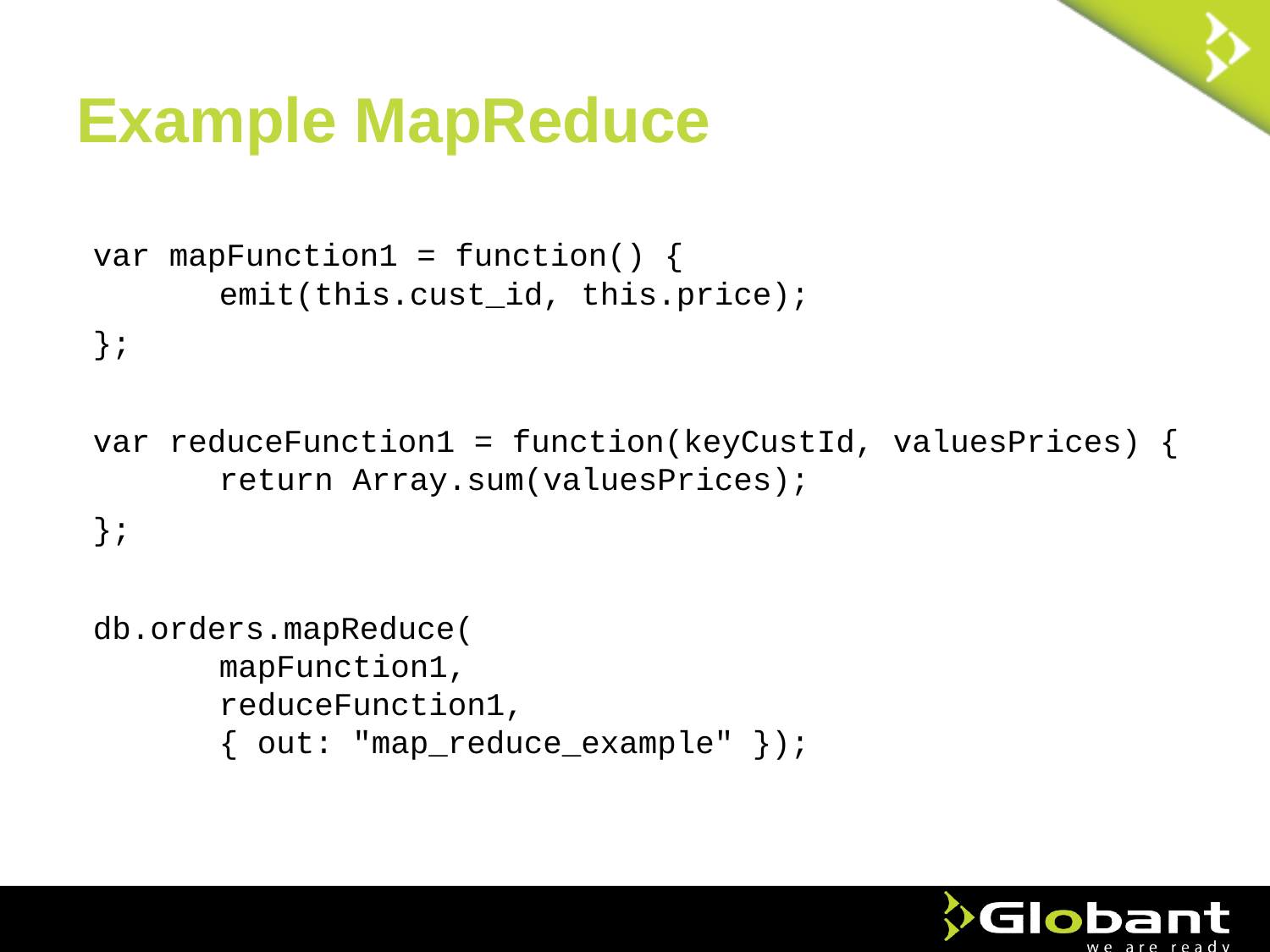

# Example MapReduce
var mapFunction1 = function() {
     emit(this.cust_id, this.price);
};

var reduceFunction1 = function(keyCustId, valuesPrices) {
     return Array.sum(valuesPrices);
};

db.orders.mapReduce(
     mapFunction1,
     reduceFunction1,
     { out: "map_reduce_example" });